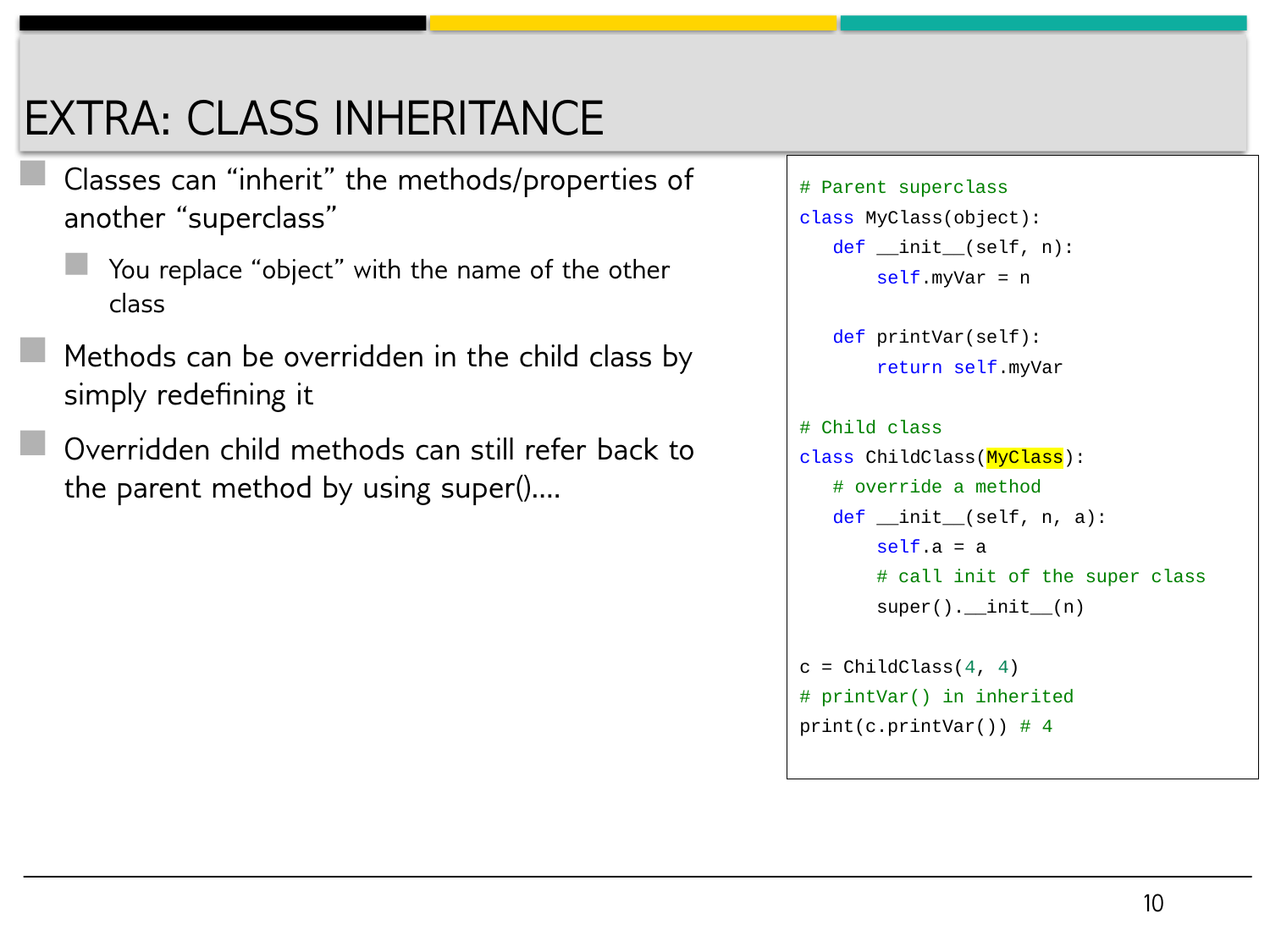

# Extra: Class Inheritance
# Parent superclass
class MyClass(object):
   def __init__(self, n):
       self.myVar = n

   def printVar(self):
       return self.myVar

# Child class
class ChildClass(MyClass):
   # override a method
   def __init__(self, n, a):
       self.a = a
       # call init of the super class
       super().__init__(n)

c = ChildClass(4, 4)
# printVar() in inherited
print(c.printVar()) # 4

Classes can “inherit” the methods/properties of another “superclass”
You replace “object” with the name of the other class
Methods can be overridden in the child class by simply redefining it
Overridden child methods can still refer back to the parent method by using super()....
10